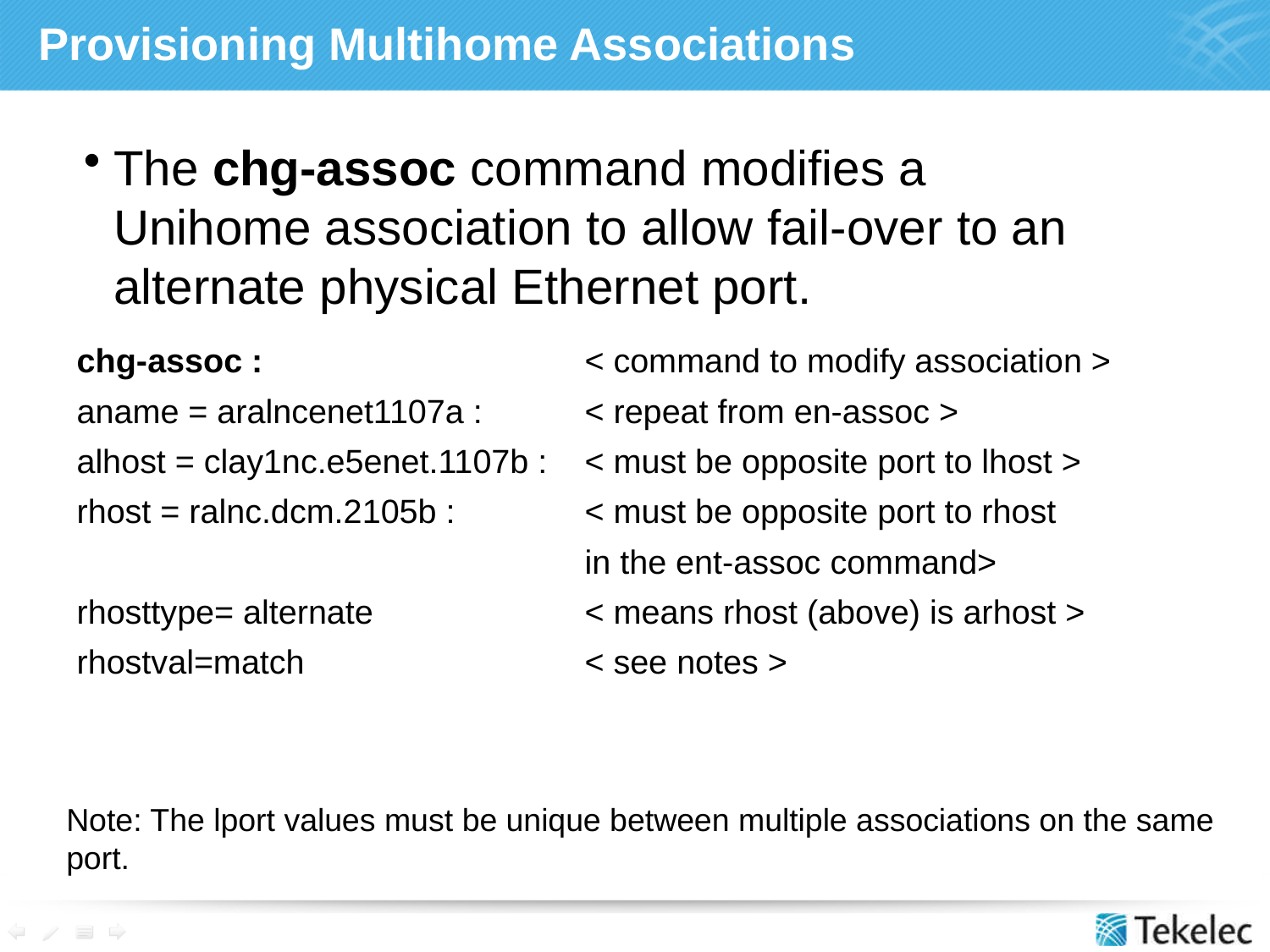

# Provisioning Multihome Associations
The chg-assoc command modifies a Unihome association to allow fail-over to an alternate physical Ethernet port.
chg-assoc :			< command to modify association >
aname = aralncenet1107a :	< repeat from en-assoc >
alhost = clay1nc.e5enet.1107b : 	< must be opposite port to lhost >
rhost = ralnc.dcm.2105b :		< must be opposite port to rhost
				in the ent-assoc command>
rhosttype= alternate		< means rhost (above) is arhost >
rhostval=match			< see notes >

 Note: The lport values must be unique between multiple associations on the same
 port.